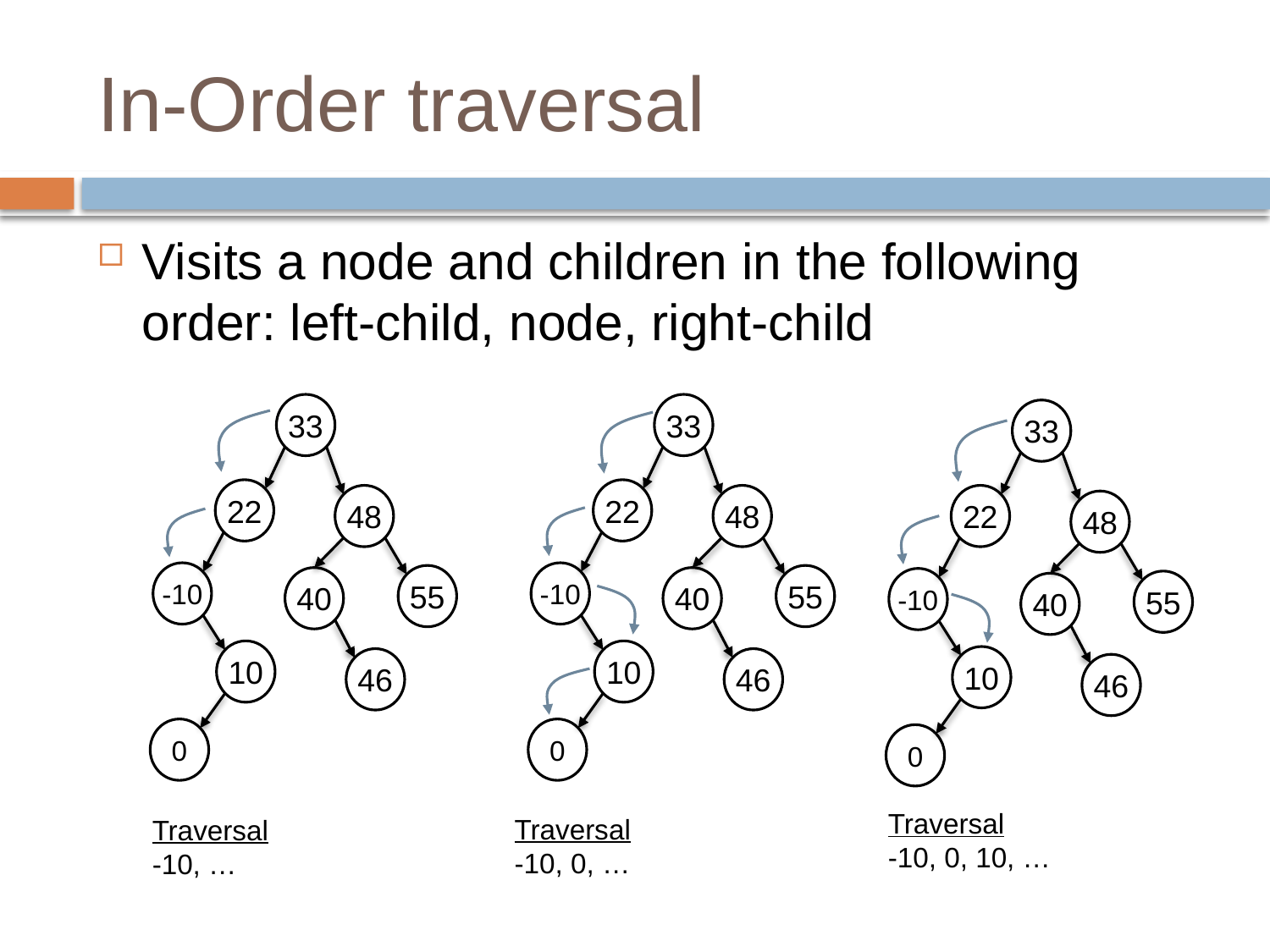

# In-Order traversal
Visits a node and children in the following order: left-child, node, right-child
33
33
33

22
22
48
48
22
48

-10
-10
55
55
40
40
-10
55
40

10
10
10
46
46
46

0
0
0
Traversal
-10, 0, 10, …
Traversal
-10, 0, …
Traversal
-10, …